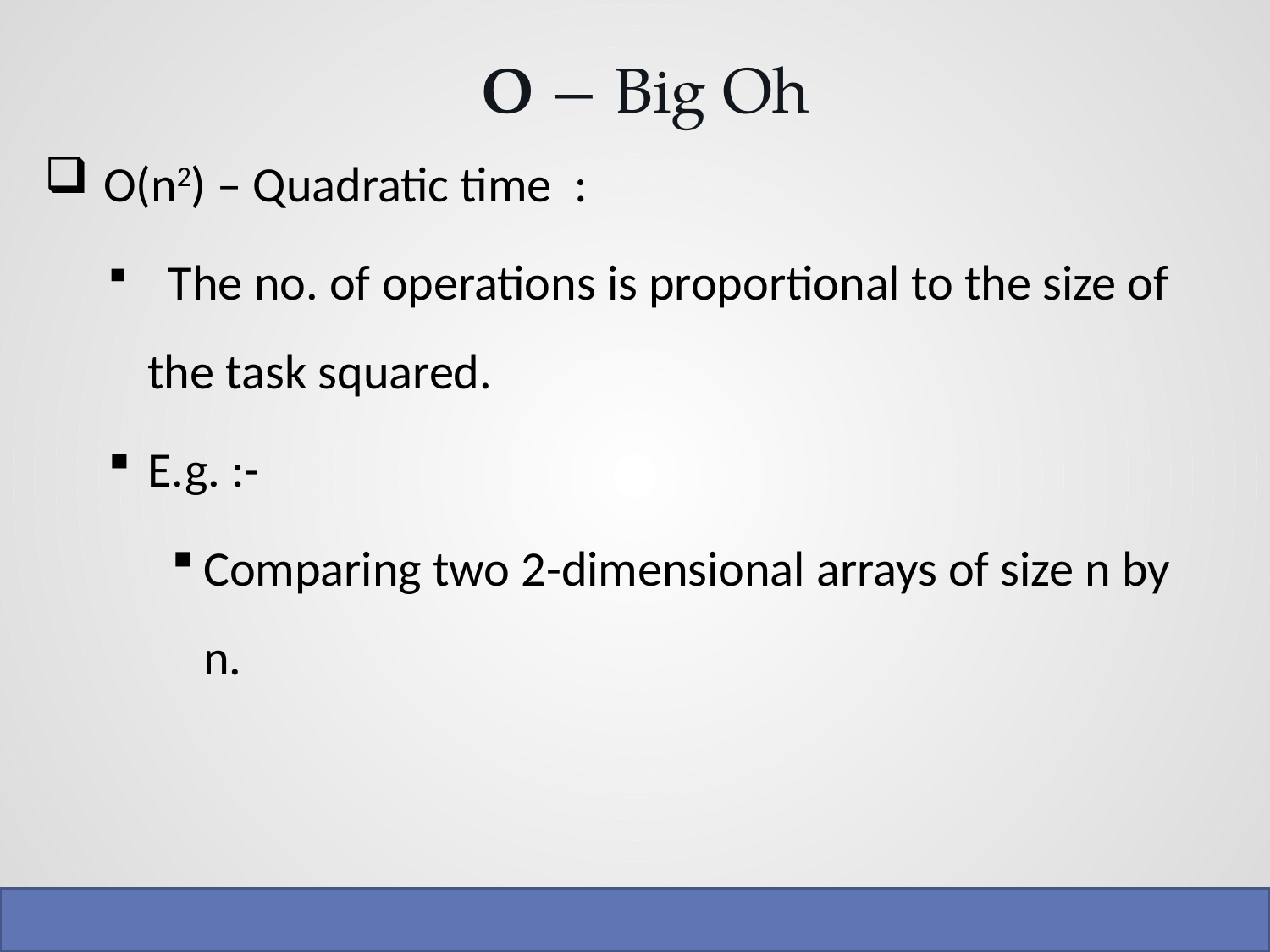

# O − Big Oh
 O(n2) – Quadratic time  :
  The no. of operations is proportional to the size of the task squared.
E.g. :-
Comparing two 2-dimensional arrays of size n by n.